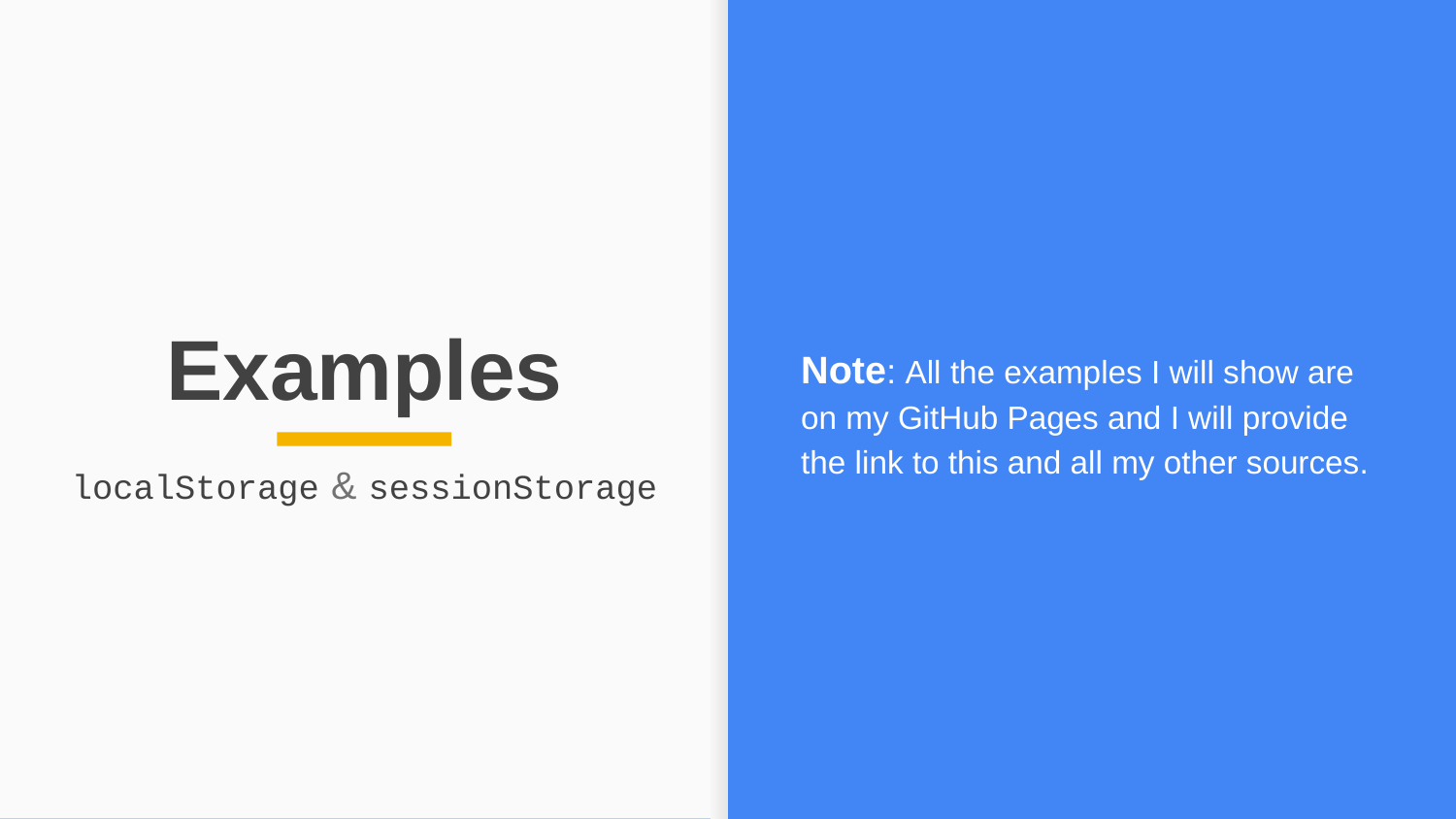

Note: All the examples I will show are on my GitHub Pages and I will provide the link to this and all my other sources.
# Examples

localStorage & sessionStorage